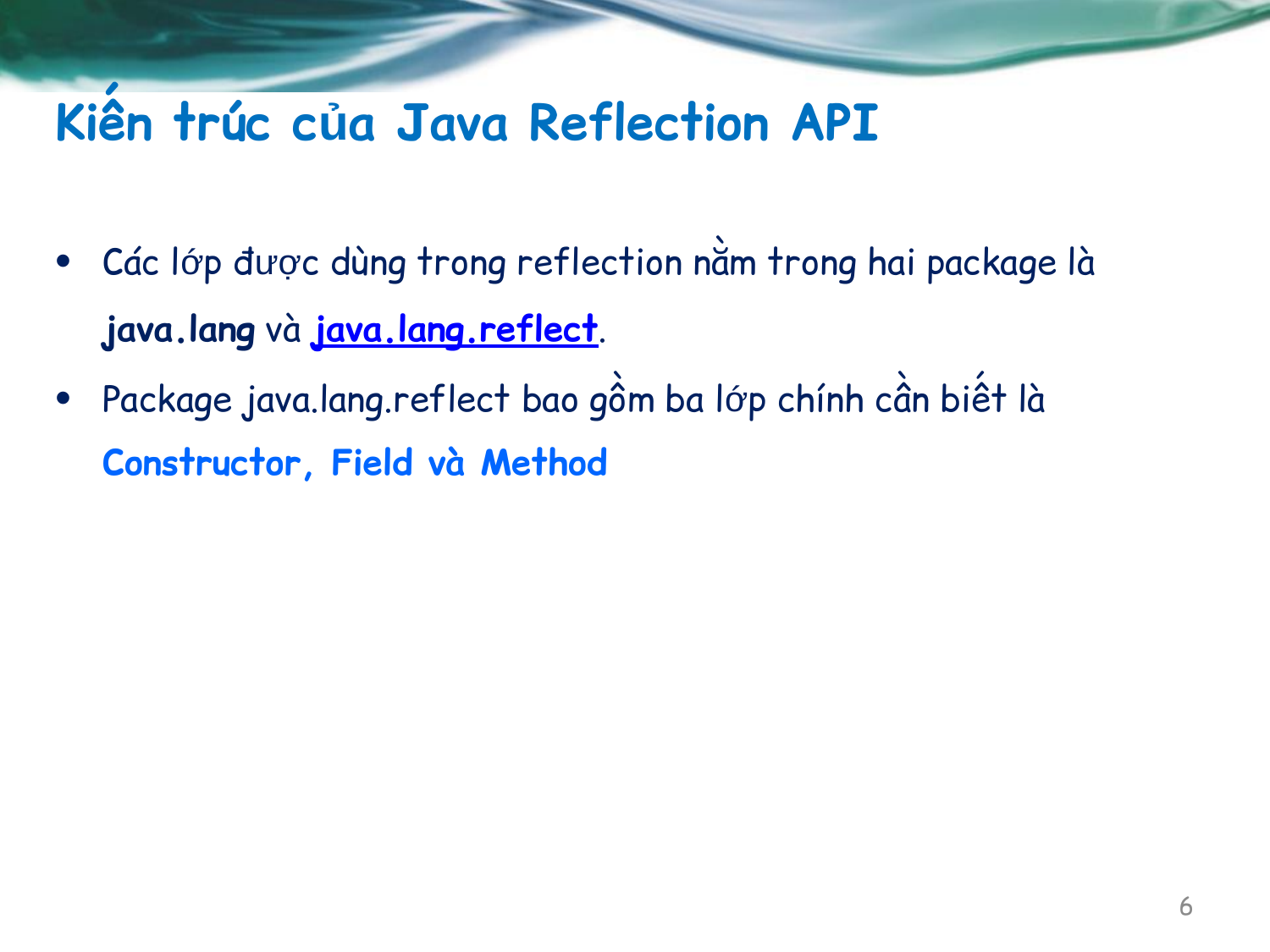

# Kiến trúc của Java Reflection API
Các lớp được dùng trong reflection nằm trong hai package là java.lang và java.lang.reflect.
Package java.lang.reflect bao gồm ba lớp chính cần biết là Constructor, Field và Method
6